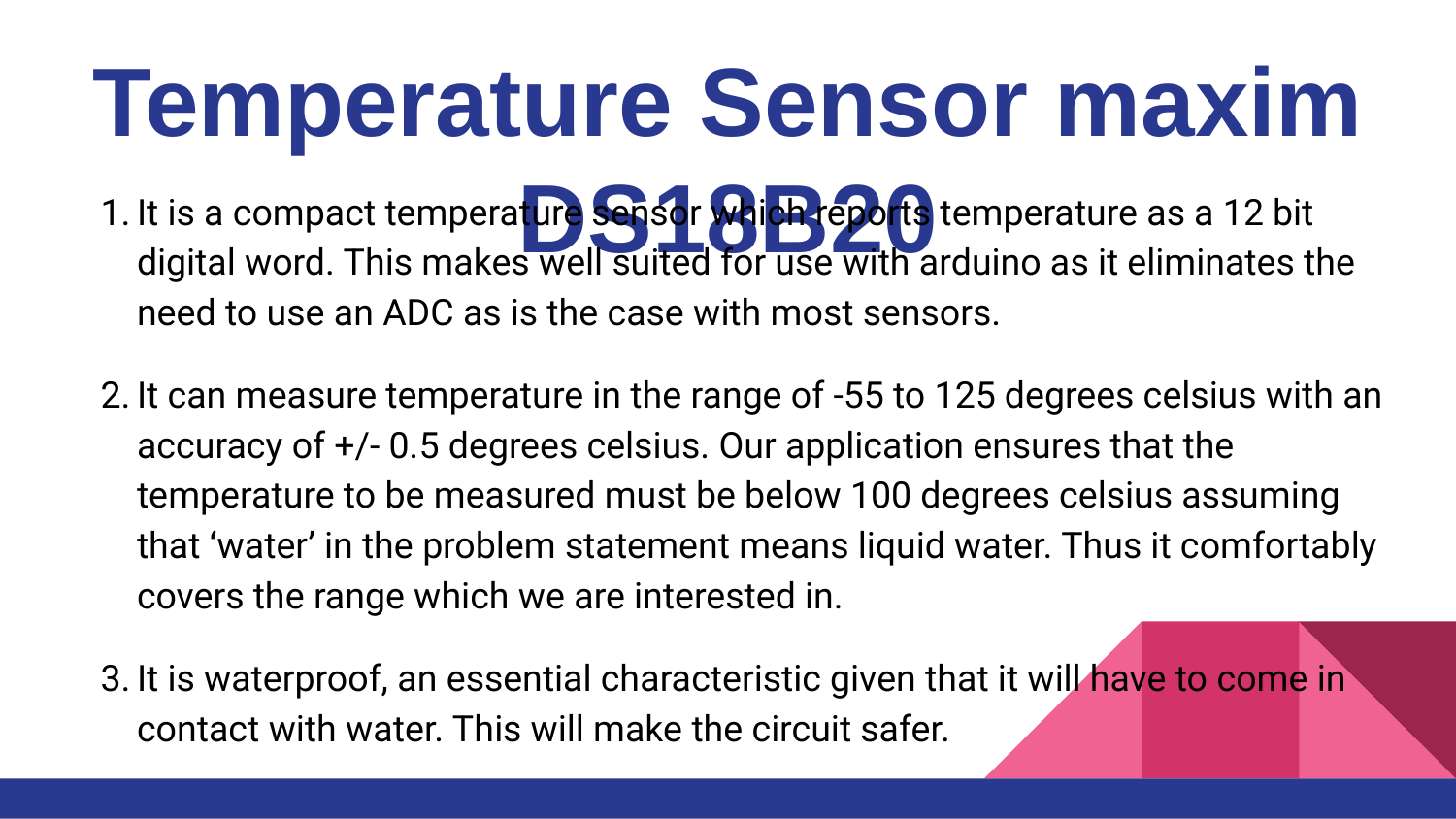

# Temperature Sensor maxim DS18B20
It is a compact temperature sensor which reports temperature as a 12 bit digital word. This makes well suited for use with arduino as it eliminates the need to use an ADC as is the case with most sensors.
It can measure temperature in the range of -55 to 125 degrees celsius with an accuracy of +/- 0.5 degrees celsius. Our application ensures that the temperature to be measured must be below 100 degrees celsius assuming that ‘water’ in the problem statement means liquid water. Thus it comfortably covers the range which we are interested in.
It is waterproof, an essential characteristic given that it will have to come in contact with water. This will make the circuit safer.